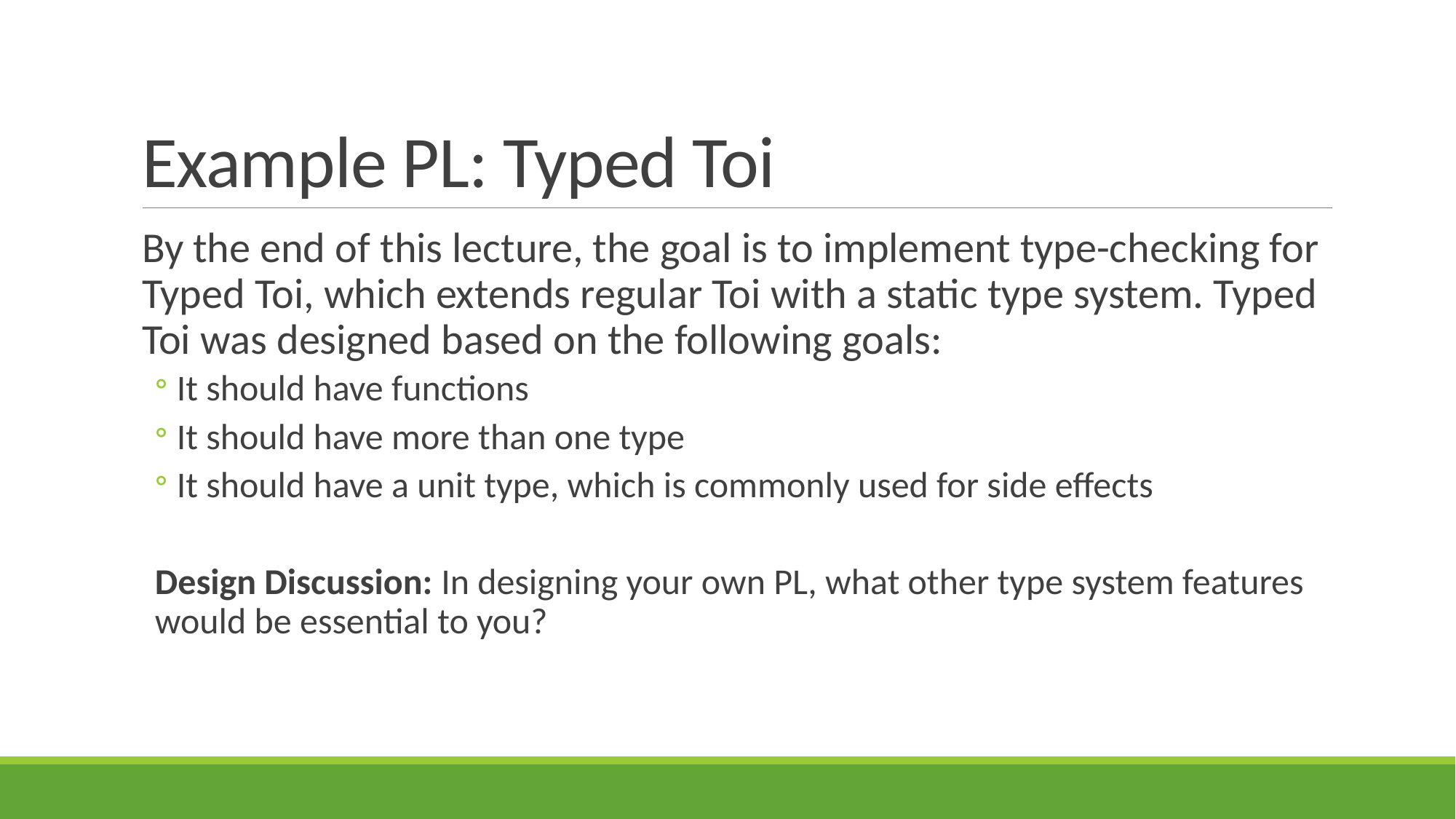

# Example PL: Typed Toi
By the end of this lecture, the goal is to implement type-checking for Typed Toi, which extends regular Toi with a static type system. Typed Toi was designed based on the following goals:
It should have functions
It should have more than one type
It should have a unit type, which is commonly used for side effects

Design Discussion: In designing your own PL, what other type system features would be essential to you?